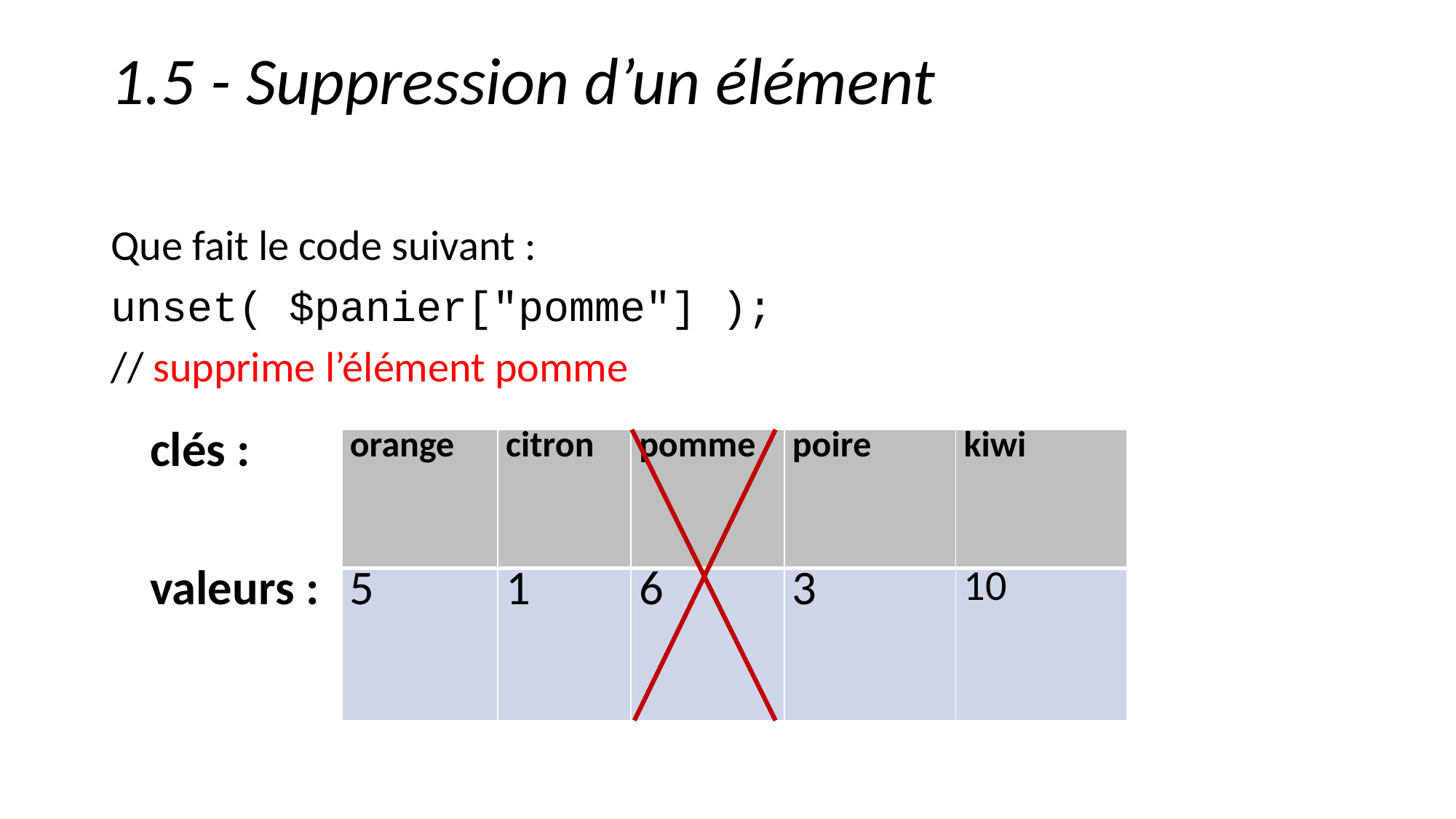

# 1.5 - Suppression d’un élément
Que fait le code suivant :
unset( $panier["pomme"] );
// supprime l’élément pomme

| clés : | orange | citron | pomme | poire | kiwi |
| --- | --- | --- | --- | --- | --- |
| valeurs : | 5 | 1 | 6 | 3 | 10 |